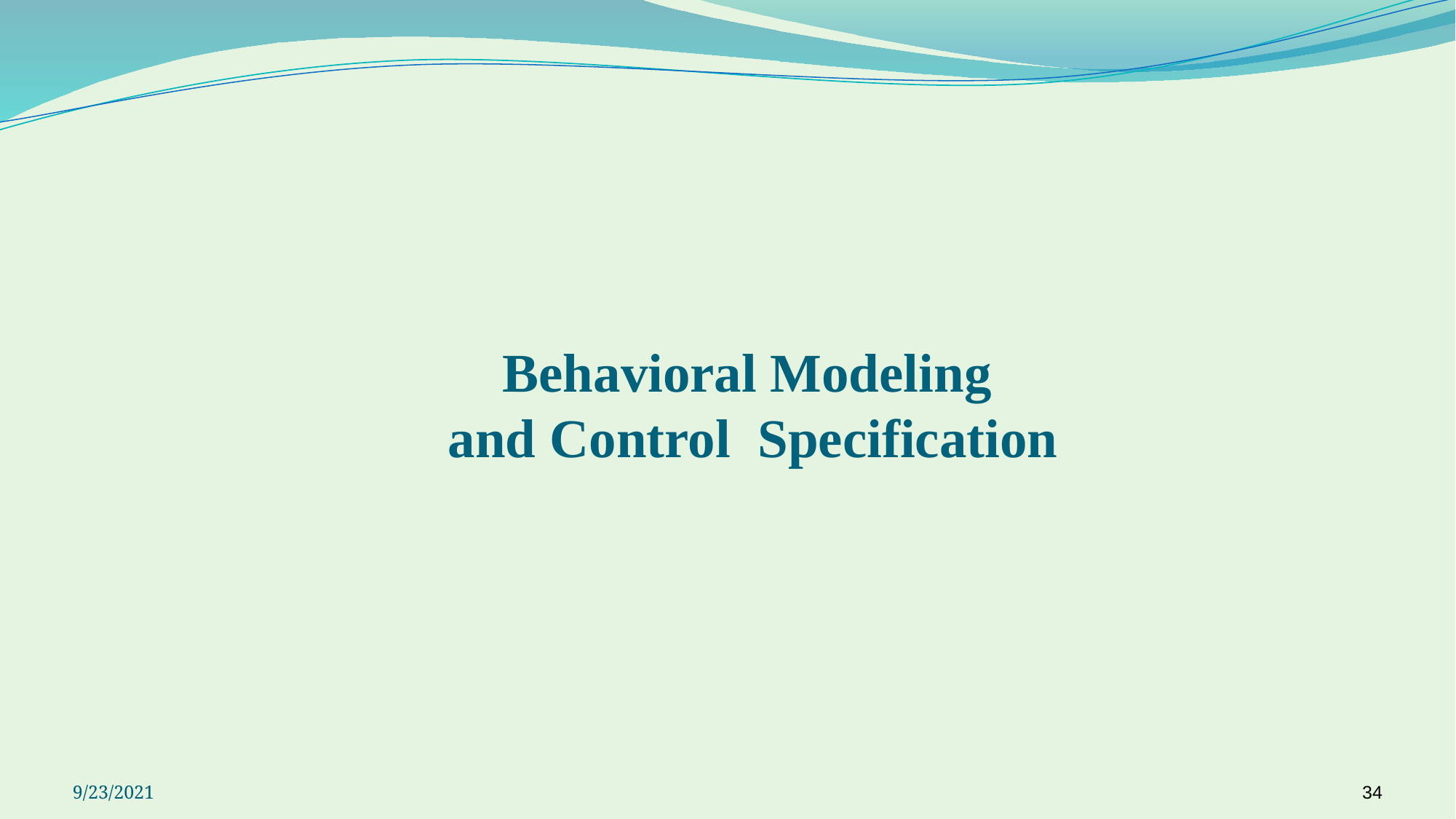

# Behavioral Modeling and Control  Specification
9/23/2021
34